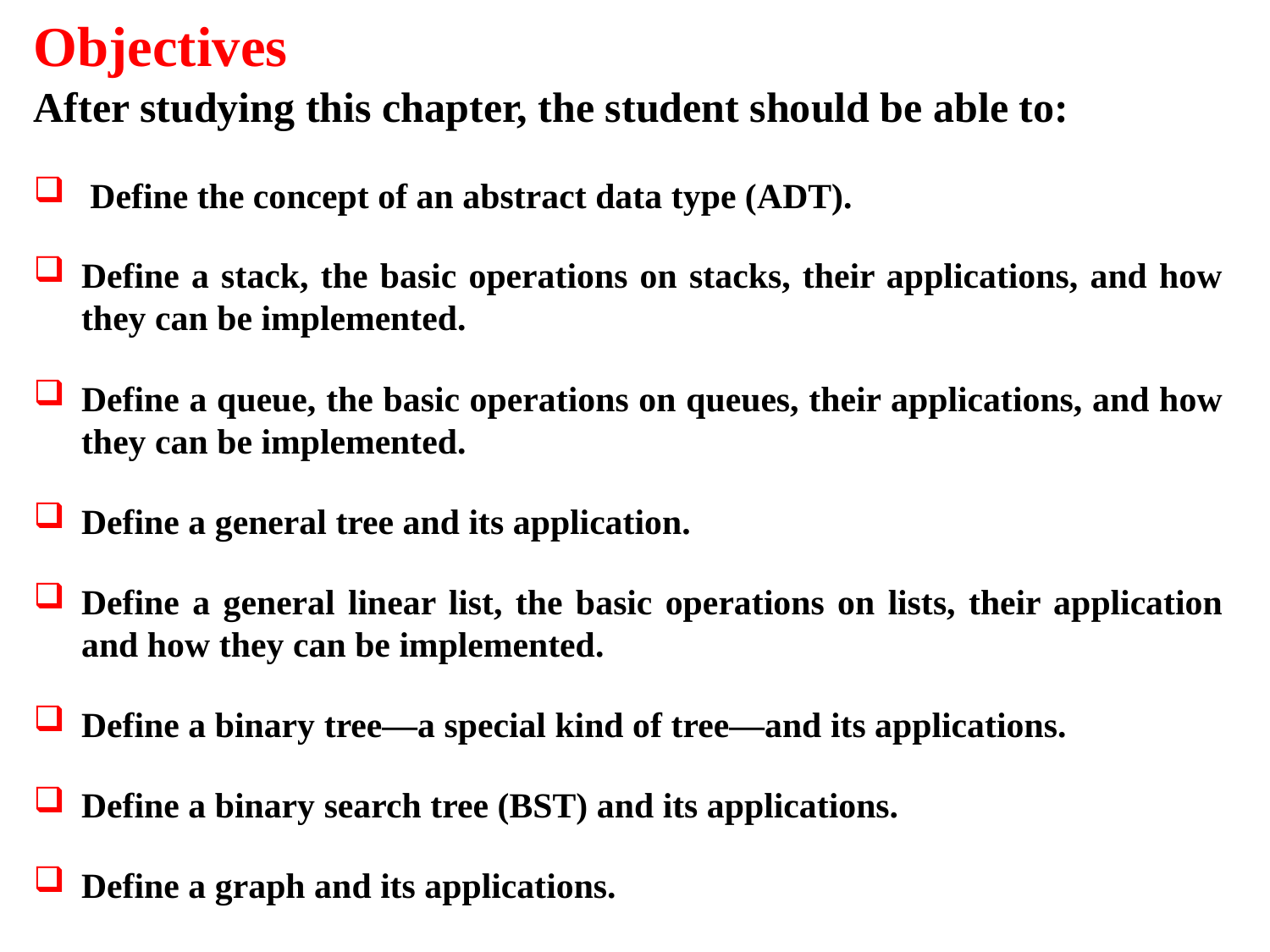

Objectives
After studying this chapter, the student should be able to:
 Define the concept of an abstract data type (ADT).
Define a stack, the basic operations on stacks, their applications, and how
they can be implemented.
Define a queue, the basic operations on queues, their applications, and how
they can be implemented.
Define a general tree and its application.
Define a general linear list, the basic operations on lists, their application
and how they can be implemented.
Define a binary tree—a special kind of tree—and its applications.
Define a binary search tree (BST) and its applications.
Define a graph and its applications.